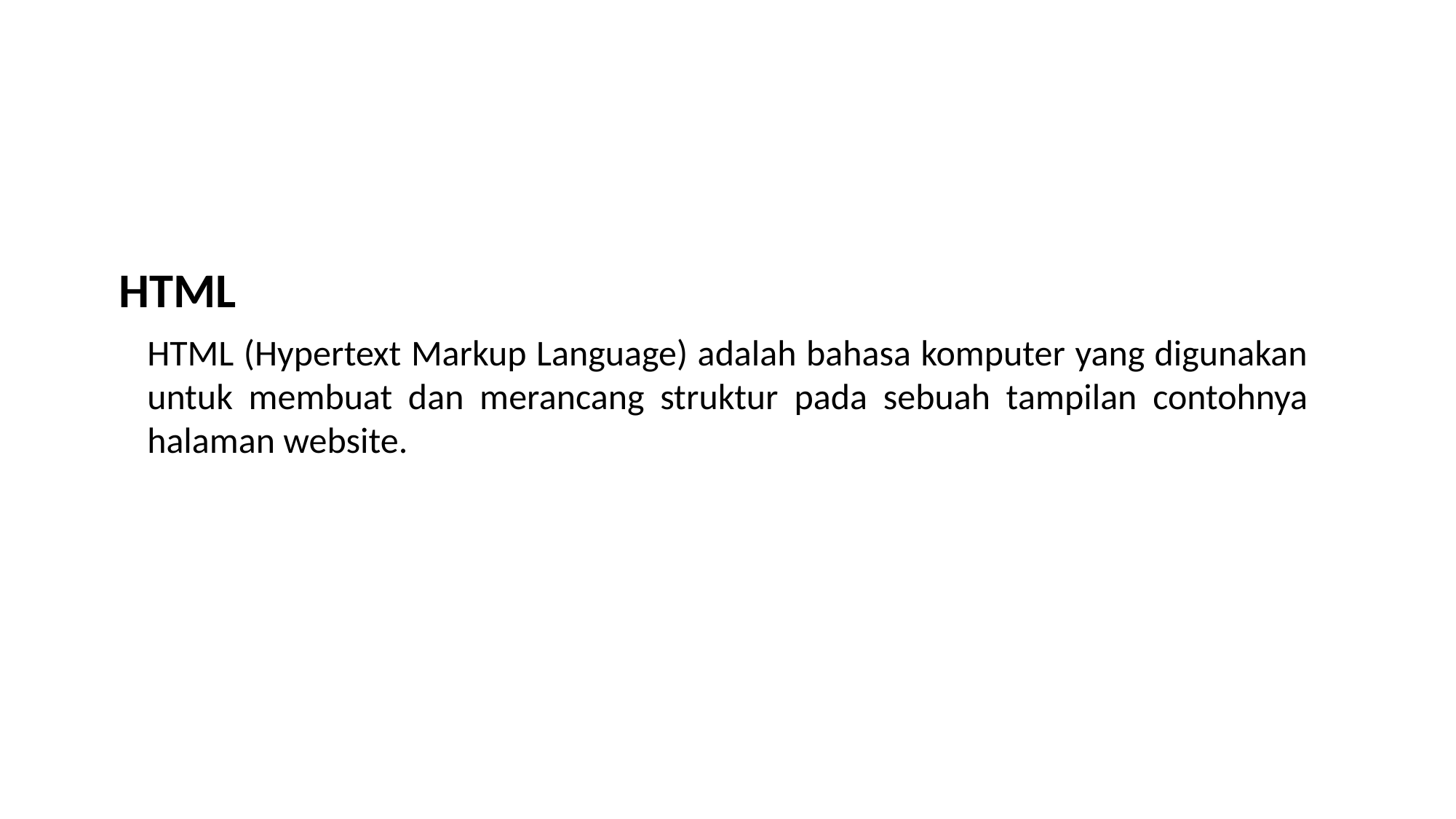

HTML
HTML (Hypertext Markup Language) adalah bahasa komputer yang digunakan untuk membuat dan merancang struktur pada sebuah tampilan contohnya halaman website.